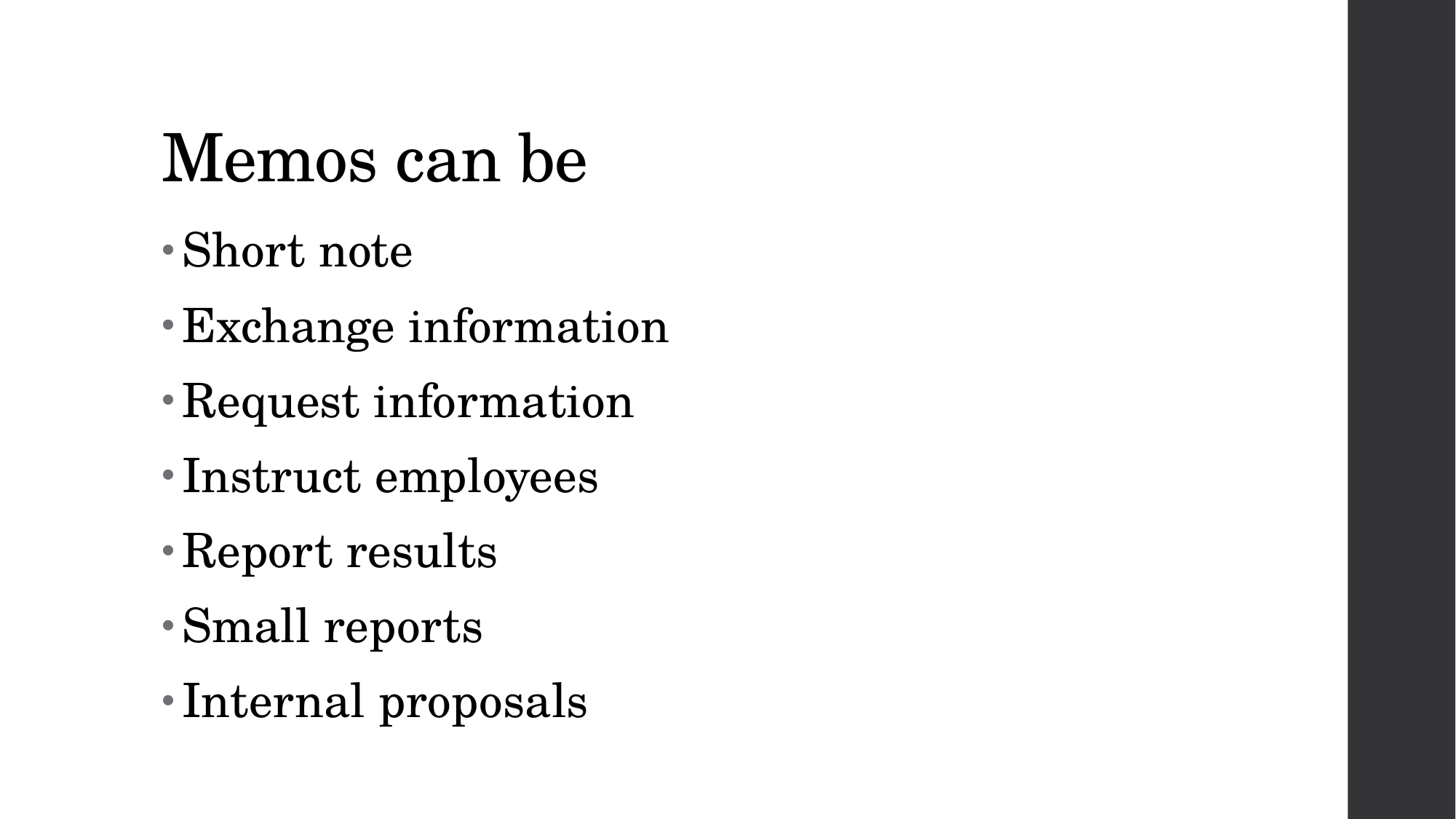

# Memos can be
Short note
Exchange information
Request information
Instruct employees
Report results
Small reports
Internal proposals